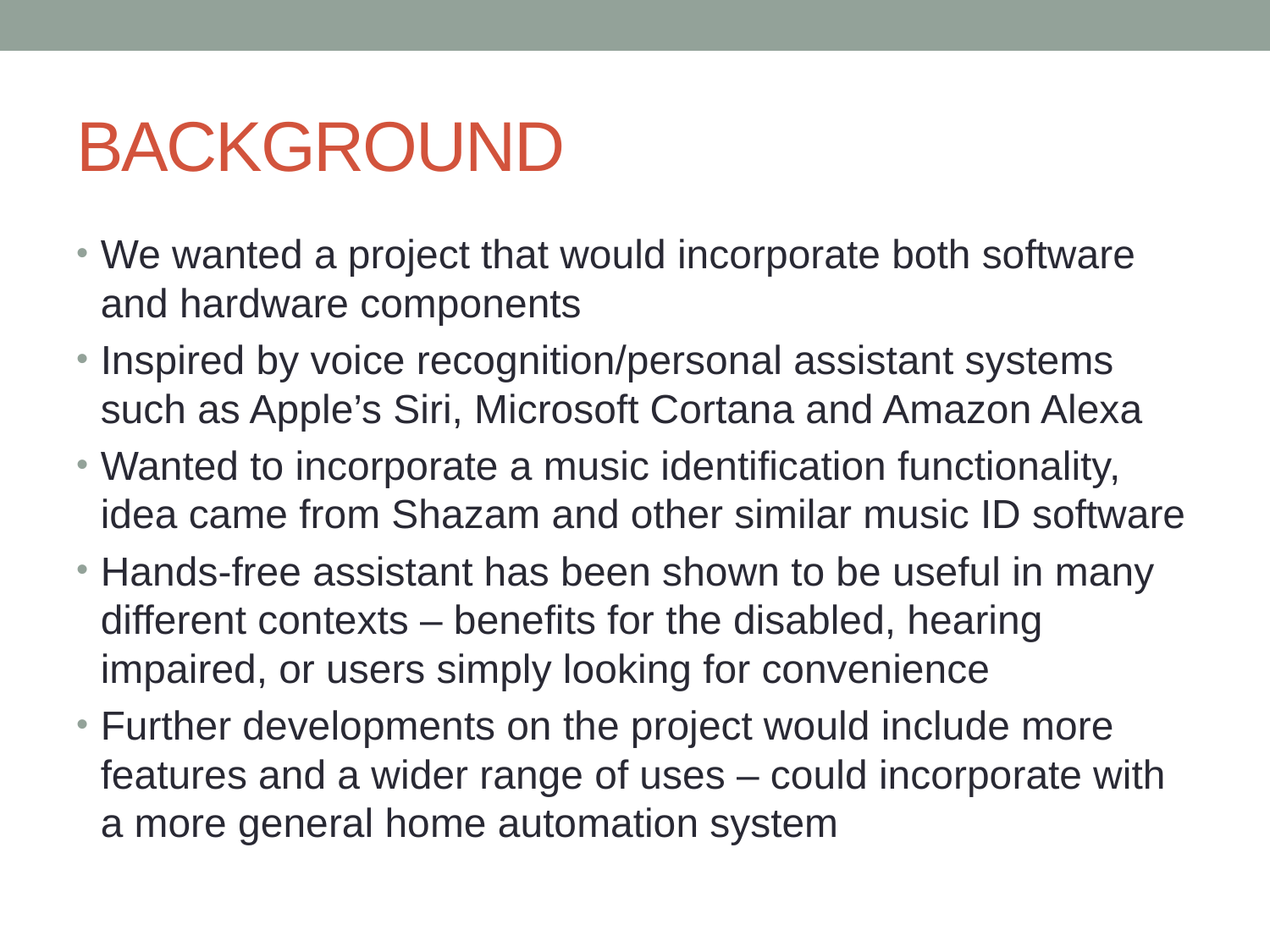

# BACKGROUND
We wanted a project that would incorporate both software and hardware components
Inspired by voice recognition/personal assistant systems such as Apple’s Siri, Microsoft Cortana and Amazon Alexa
Wanted to incorporate a music identification functionality, idea came from Shazam and other similar music ID software
Hands-free assistant has been shown to be useful in many different contexts – benefits for the disabled, hearing impaired, or users simply looking for convenience
Further developments on the project would include more features and a wider range of uses – could incorporate with a more general home automation system